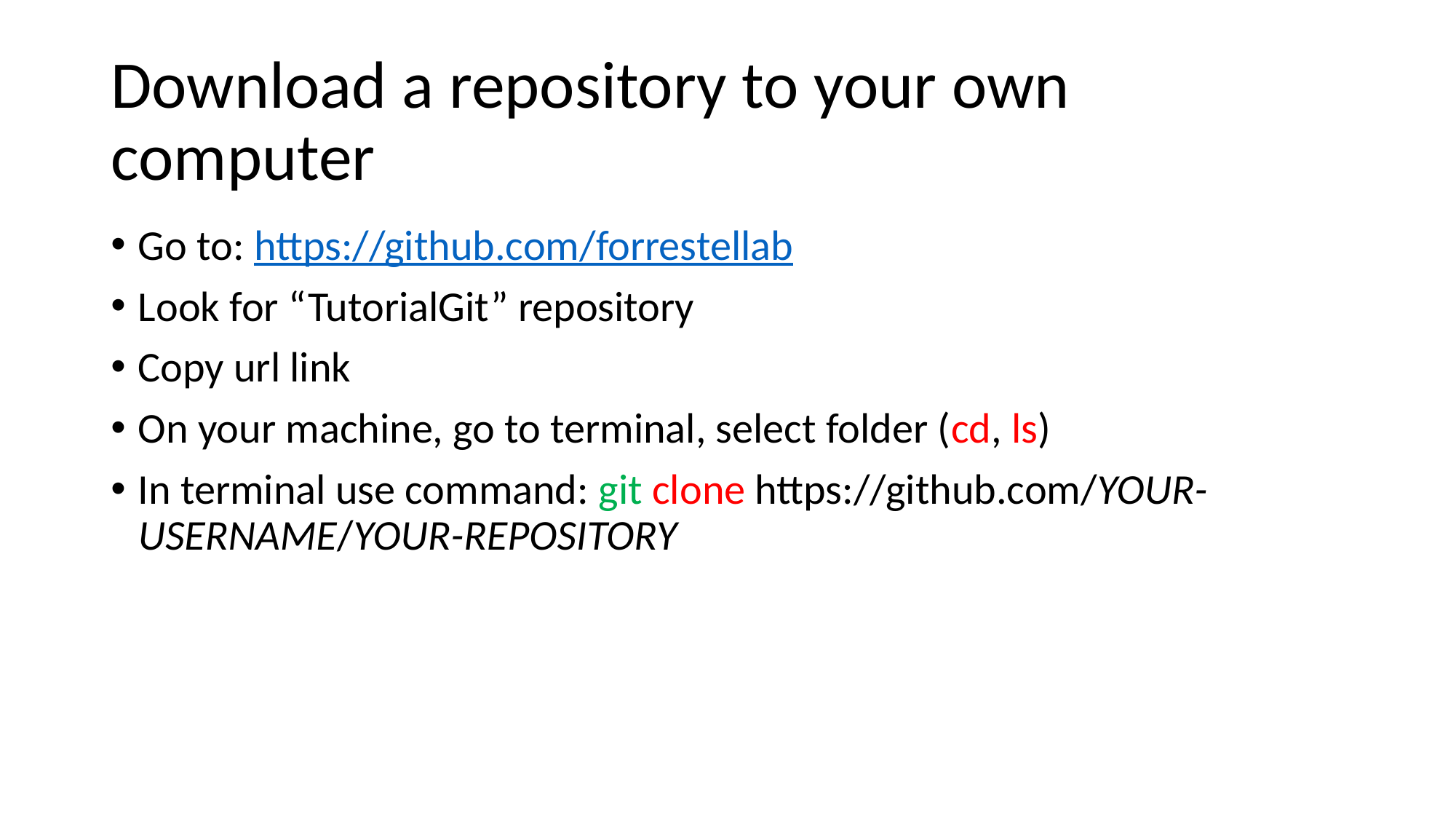

# Download a repository to your own computer
Go to: https://github.com/forrestellab
Look for “TutorialGit” repository
Copy url link
On your machine, go to terminal, select folder (cd, ls)
In terminal use command: git clone https://github.com/YOUR-USERNAME/YOUR-REPOSITORY